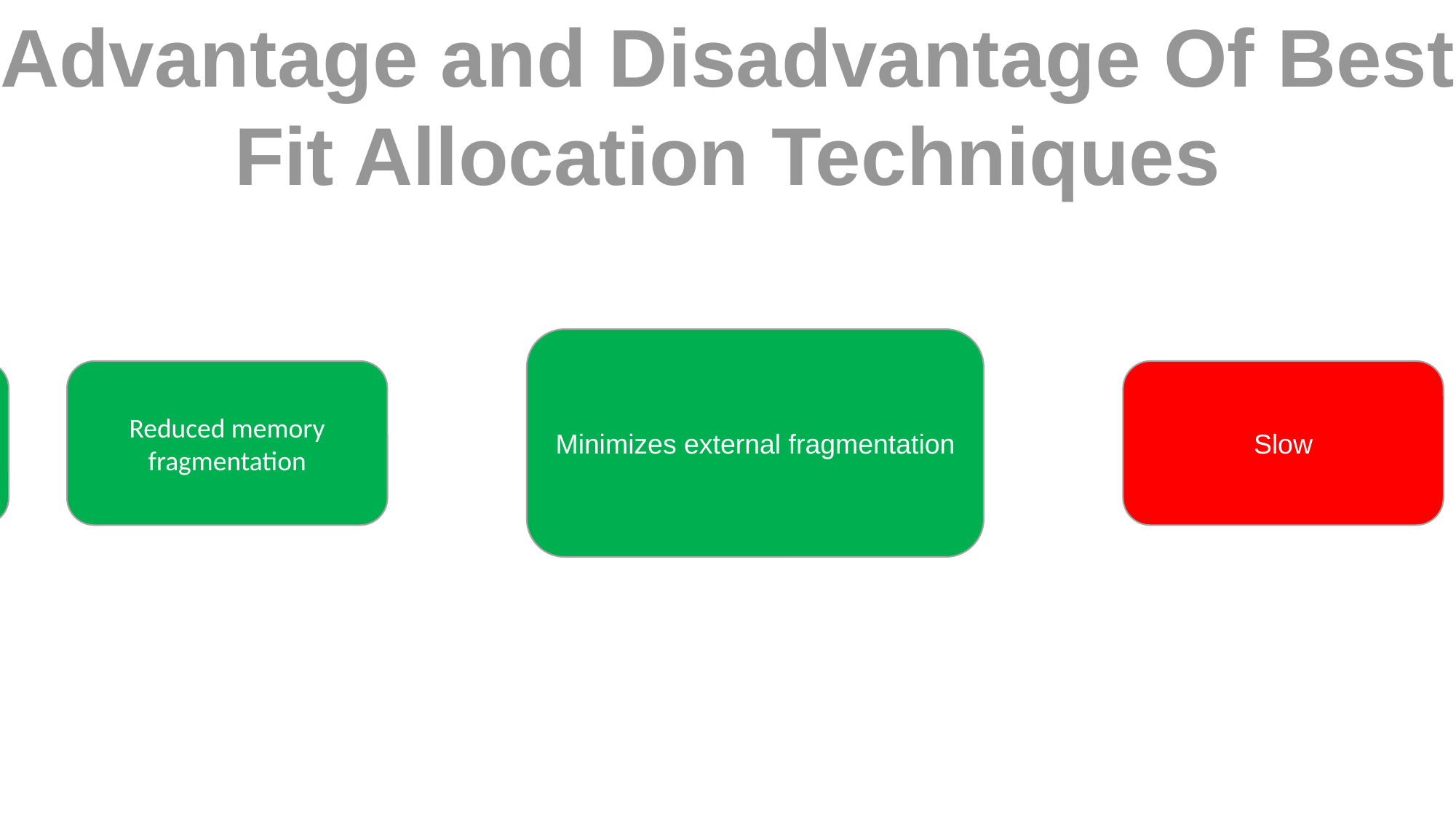

Advantage and Disadvantage Of Best Fit Allocation Techniques
Minimizes external fragmentation
 Save memory from getting wasted
Reduced memory fragmentation
Slow
 Increased internal fragmentation